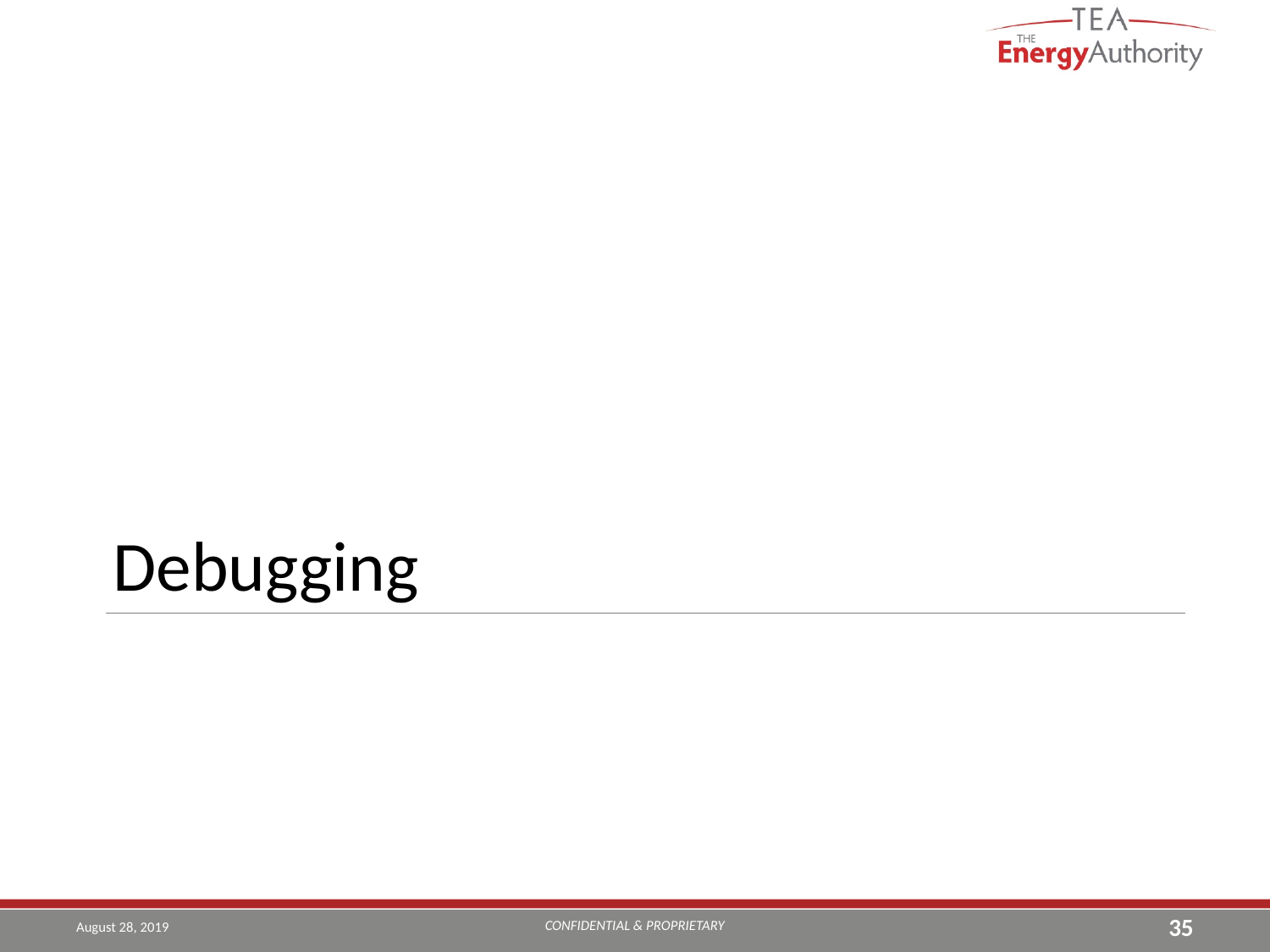

Debugging
#
CONFIDENTIAL & PROPRIETARY
August 28, 2019
35